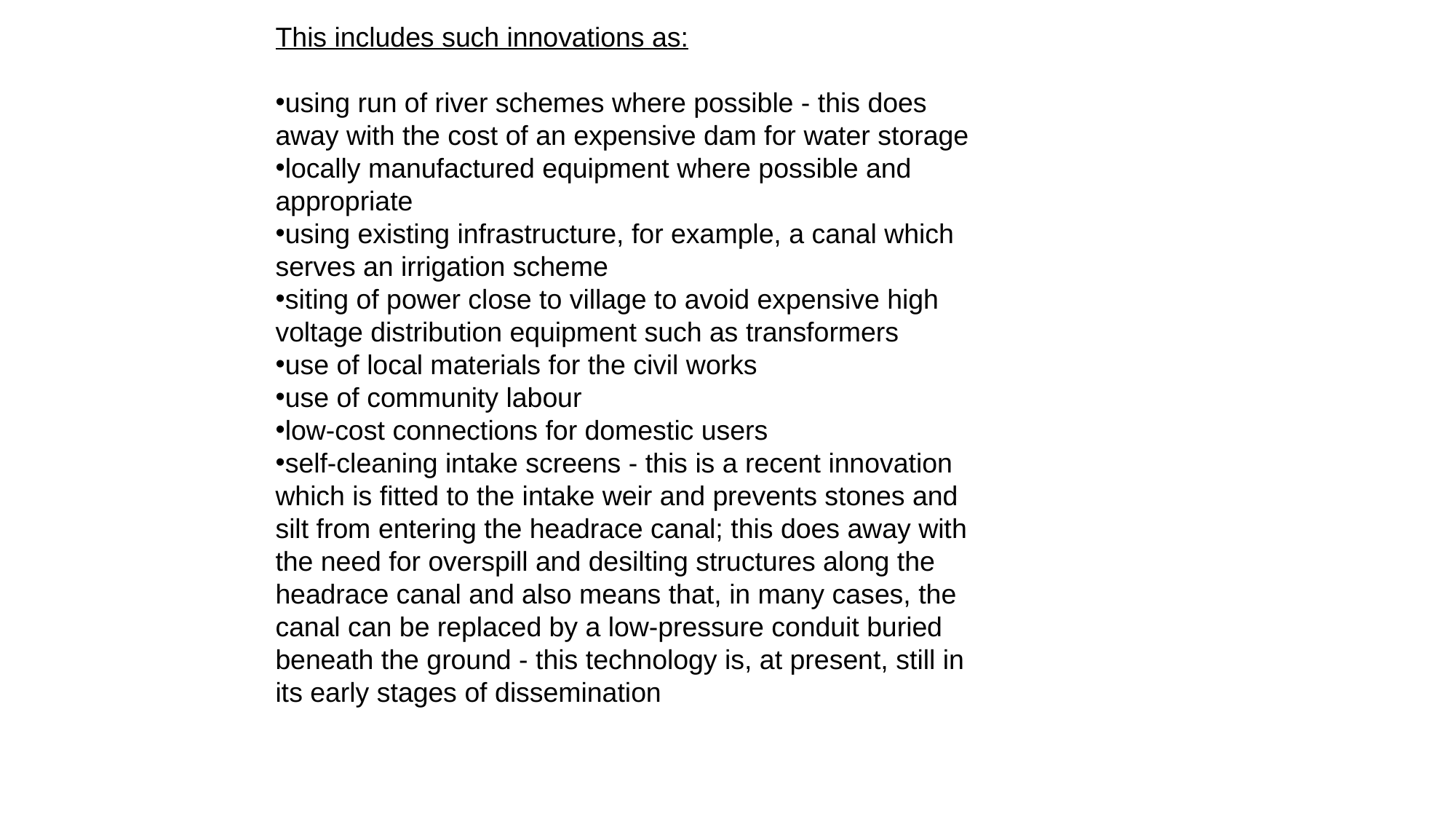

This includes such innovations as:
using run of river schemes where possible - this does away with the cost of an expensive dam for water storage
locally manufactured equipment where possible and appropriate
using existing infrastructure, for example, a canal which serves an irrigation scheme
siting of power close to village to avoid expensive high voltage distribution equipment such as transformers
use of local materials for the civil works
use of community labour
low-cost connections for domestic users
self-cleaning intake screens - this is a recent innovation which is fitted to the intake weir and prevents stones and silt from entering the headrace canal; this does away with the need for overspill and desilting structures along the headrace canal and also means that, in many cases, the canal can be replaced by a low-pressure conduit buried beneath the ground - this technology is, at present, still in its early stages of dissemination